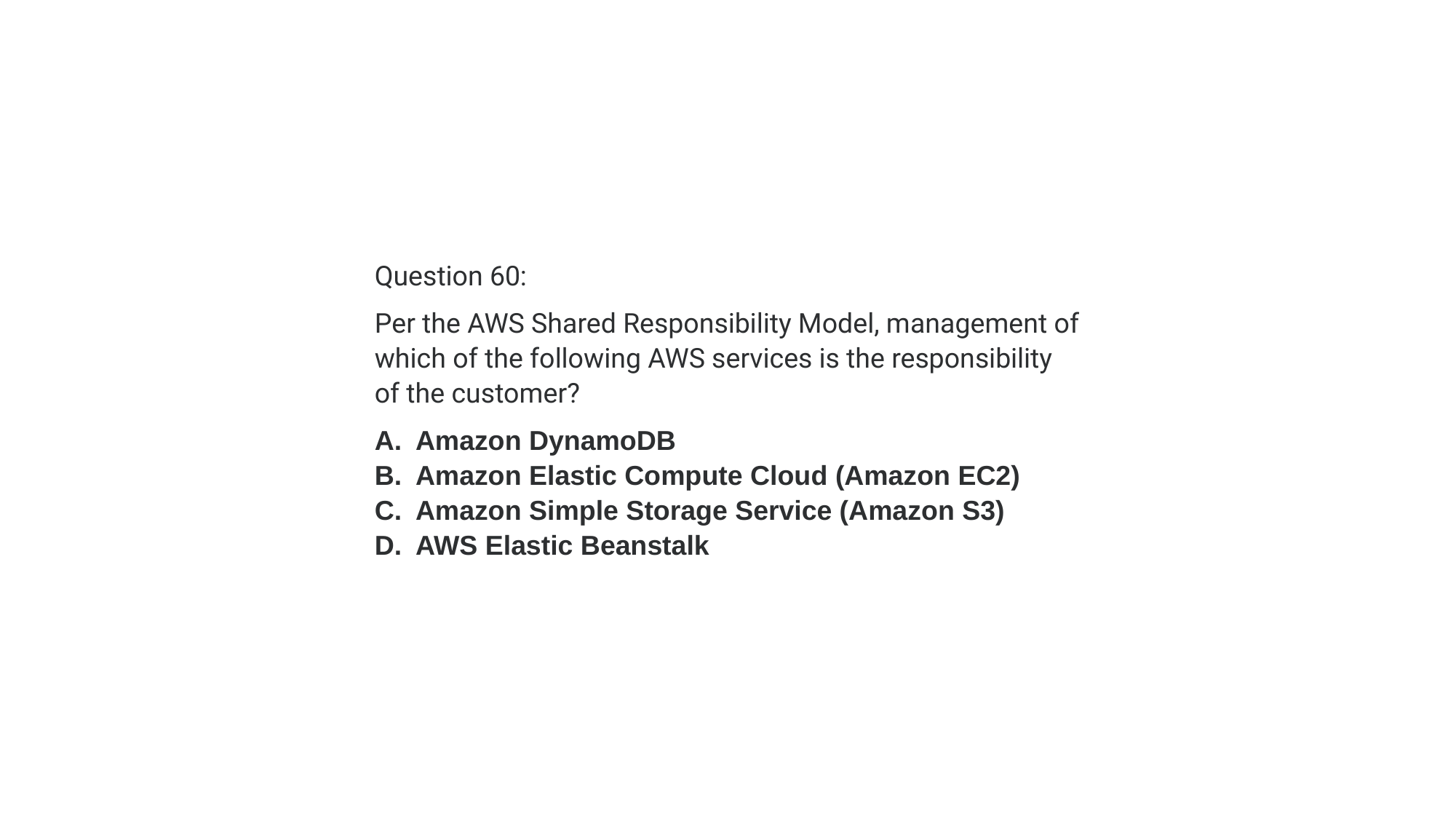

Question 60:
Per the AWS Shared Responsibility Model, management of which of the following AWS services is the responsibility of the customer?
Amazon DynamoDB
Amazon Elastic Compute Cloud (Amazon EC2)
Amazon Simple Storage Service (Amazon S3)
AWS Elastic Beanstalk